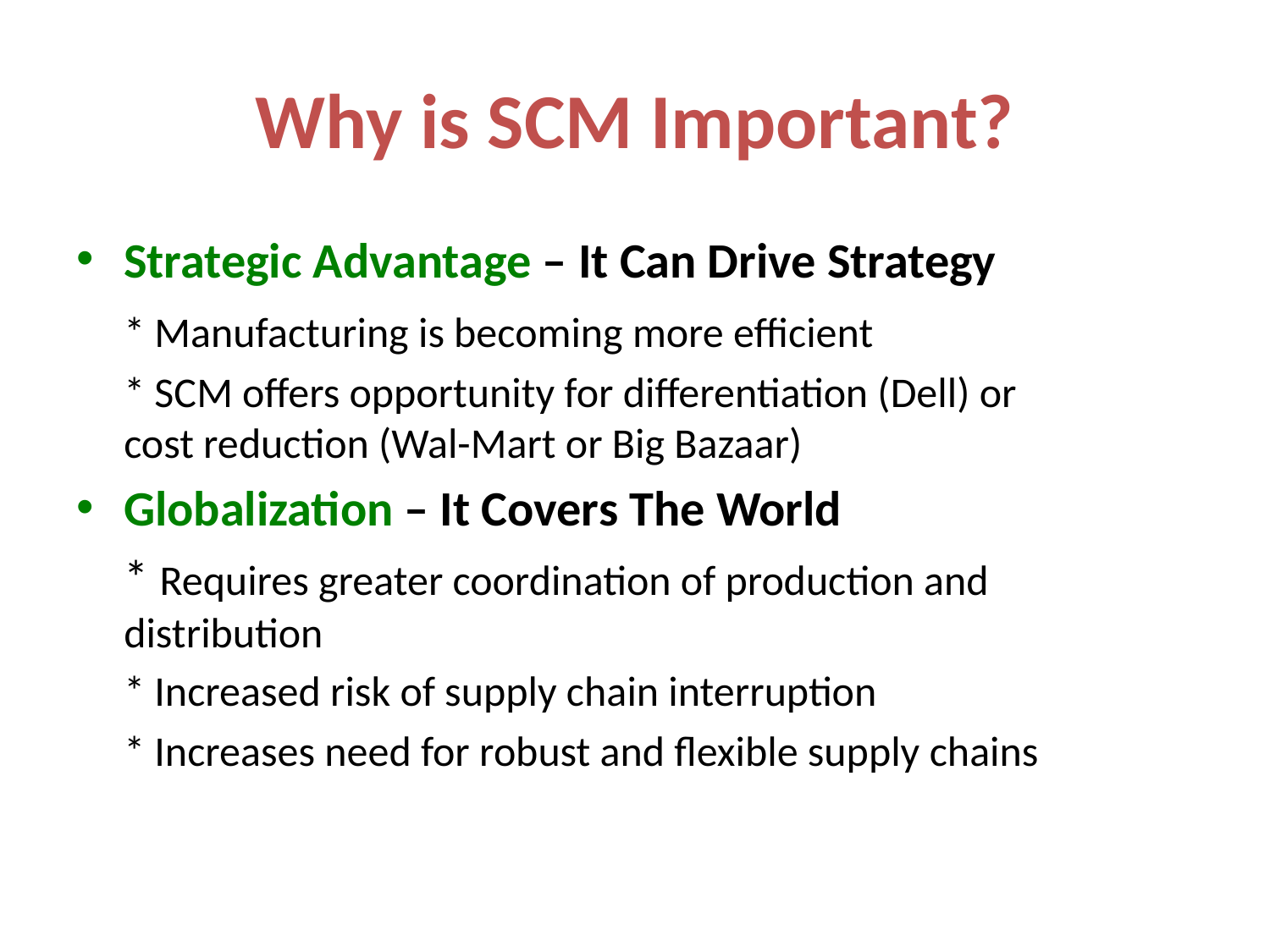

# Why is SCM Important?
Strategic Advantage – It Can Drive Strategy
	* Manufacturing is becoming more efficient
	* SCM offers opportunity for differentiation (Dell) or 	cost reduction (Wal-Mart or Big Bazaar)
Globalization – It Covers The World
	* Requires greater coordination of production and 	distribution
	* Increased risk of supply chain interruption
	* Increases need for robust and flexible supply chains